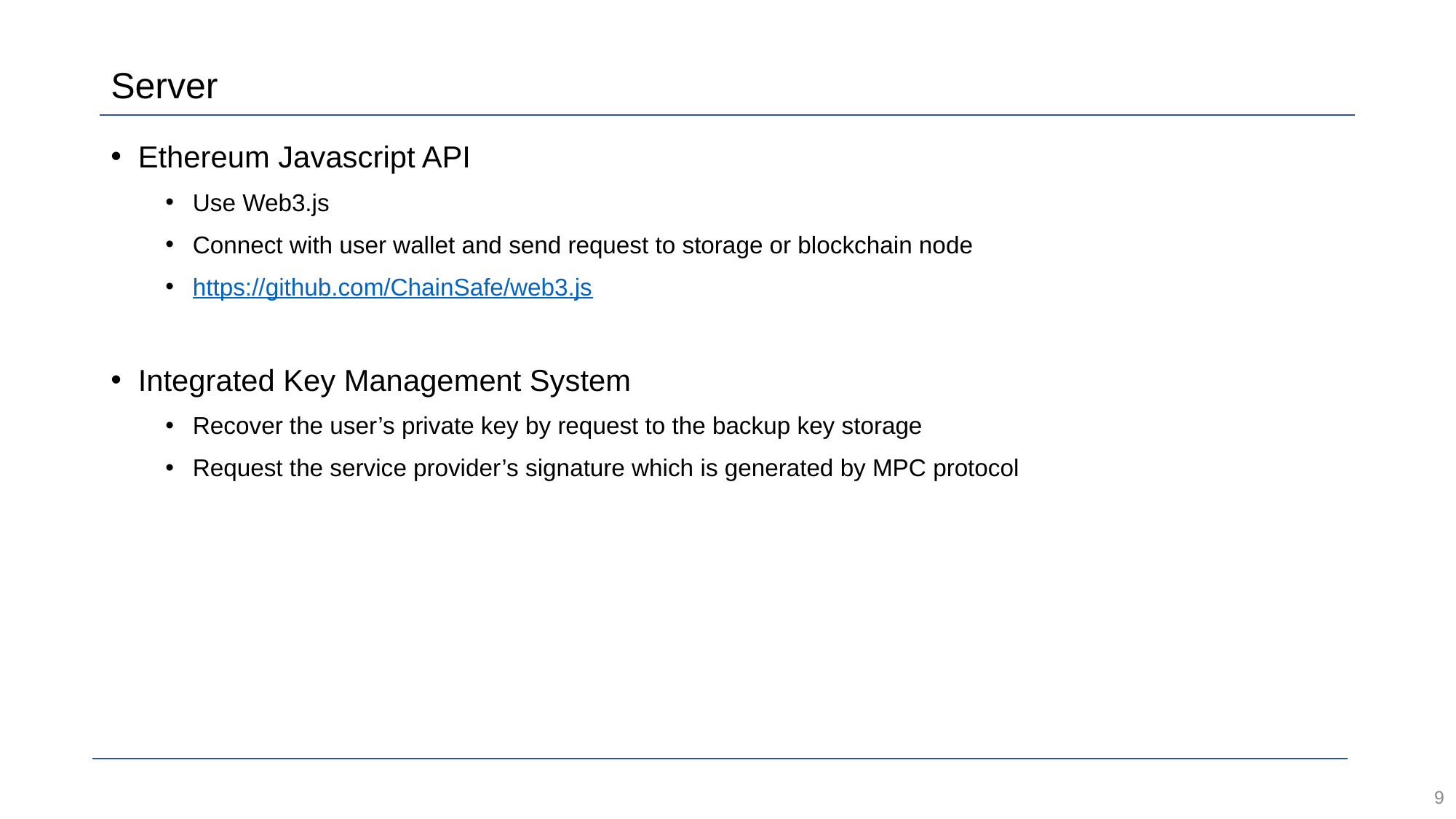

# Server
Ethereum Javascript API
Use Web3.js
Connect with user wallet and send request to storage or blockchain node
https://github.com/ChainSafe/web3.js

Integrated Key Management System
Recover the user’s private key by request to the backup key storage
Request the service provider’s signature which is generated by MPC protocol
9